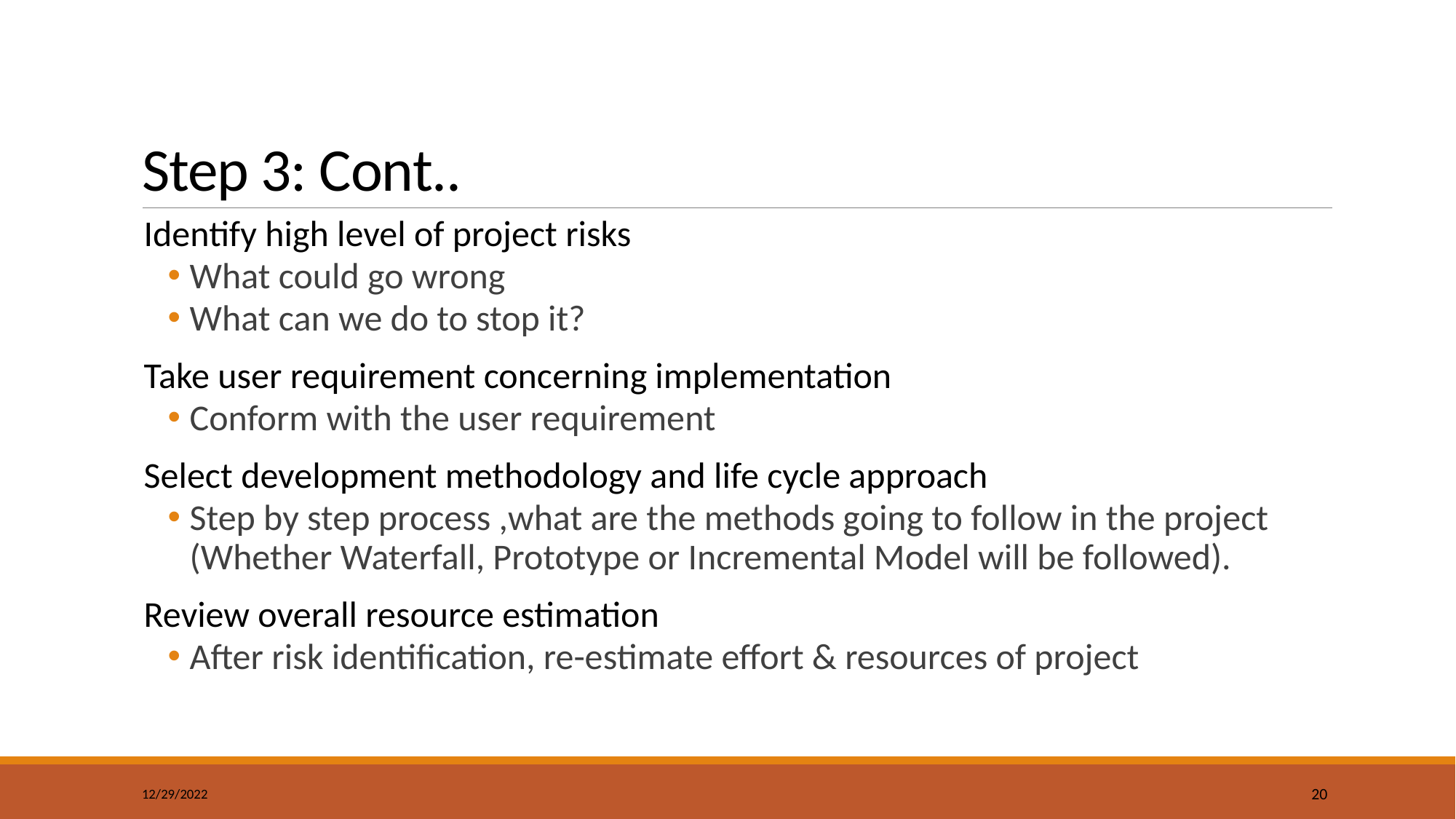

# Step 3: Cont..
Identify high level of project risks
What could go wrong
What can we do to stop it?
Take user requirement concerning implementation
Conform with the user requirement
Select development methodology and life cycle approach
Step by step process ,what are the methods going to follow in the project (Whether Waterfall, Prototype or Incremental Model will be followed).
Review overall resource estimation
After risk identification, re-estimate effort & resources of project

12/29/2022
20